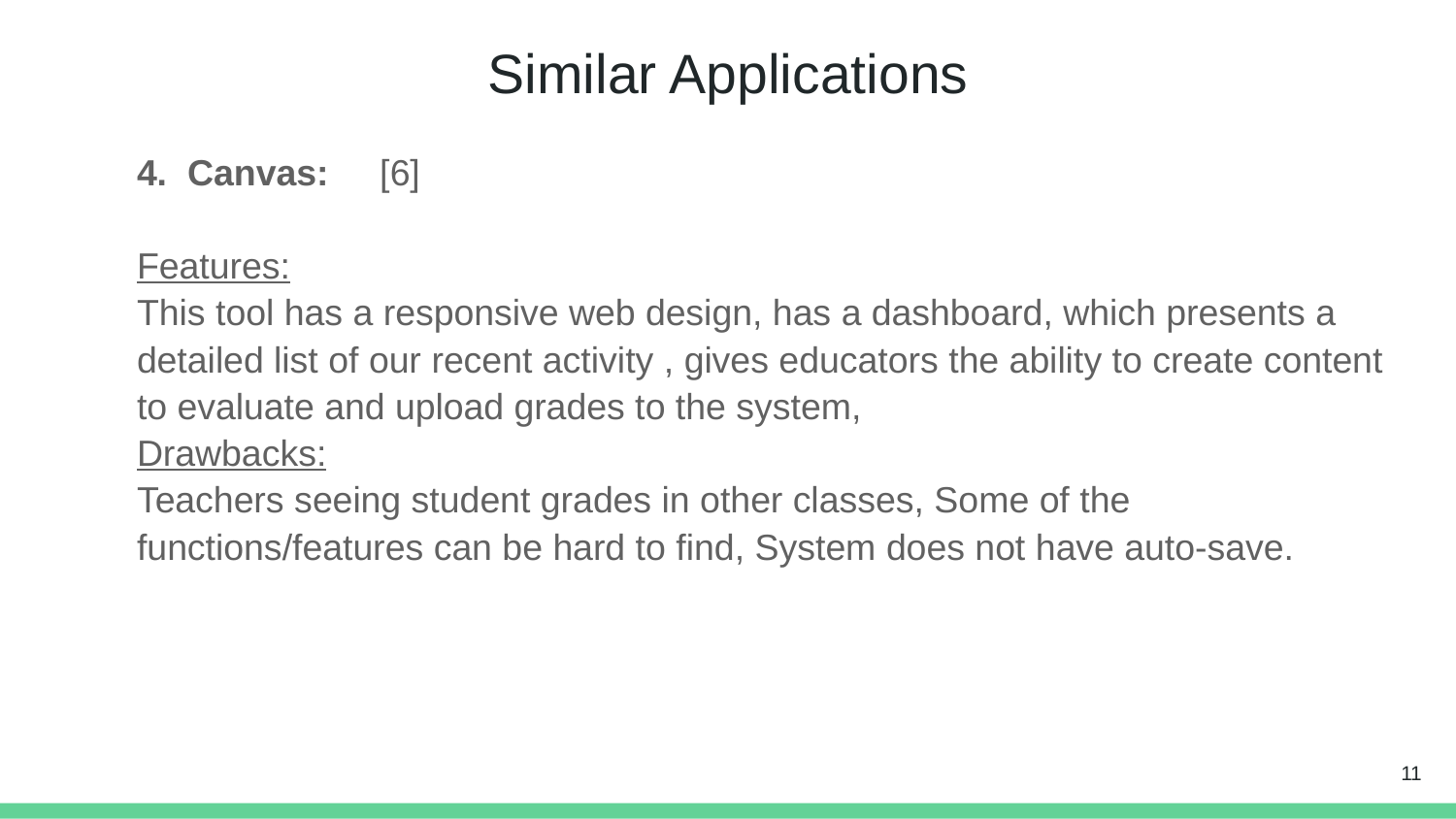

# Similar Applications
4.  Canvas:     [6]
Features:
This tool has a responsive web design, has a dashboard, which presents a detailed list of our recent activity , gives educators the ability to create content to evaluate and upload grades to the system,
Drawbacks:
Teachers seeing student grades in other classes, Some of the functions/features can be hard to find, System does not have auto-save.
11